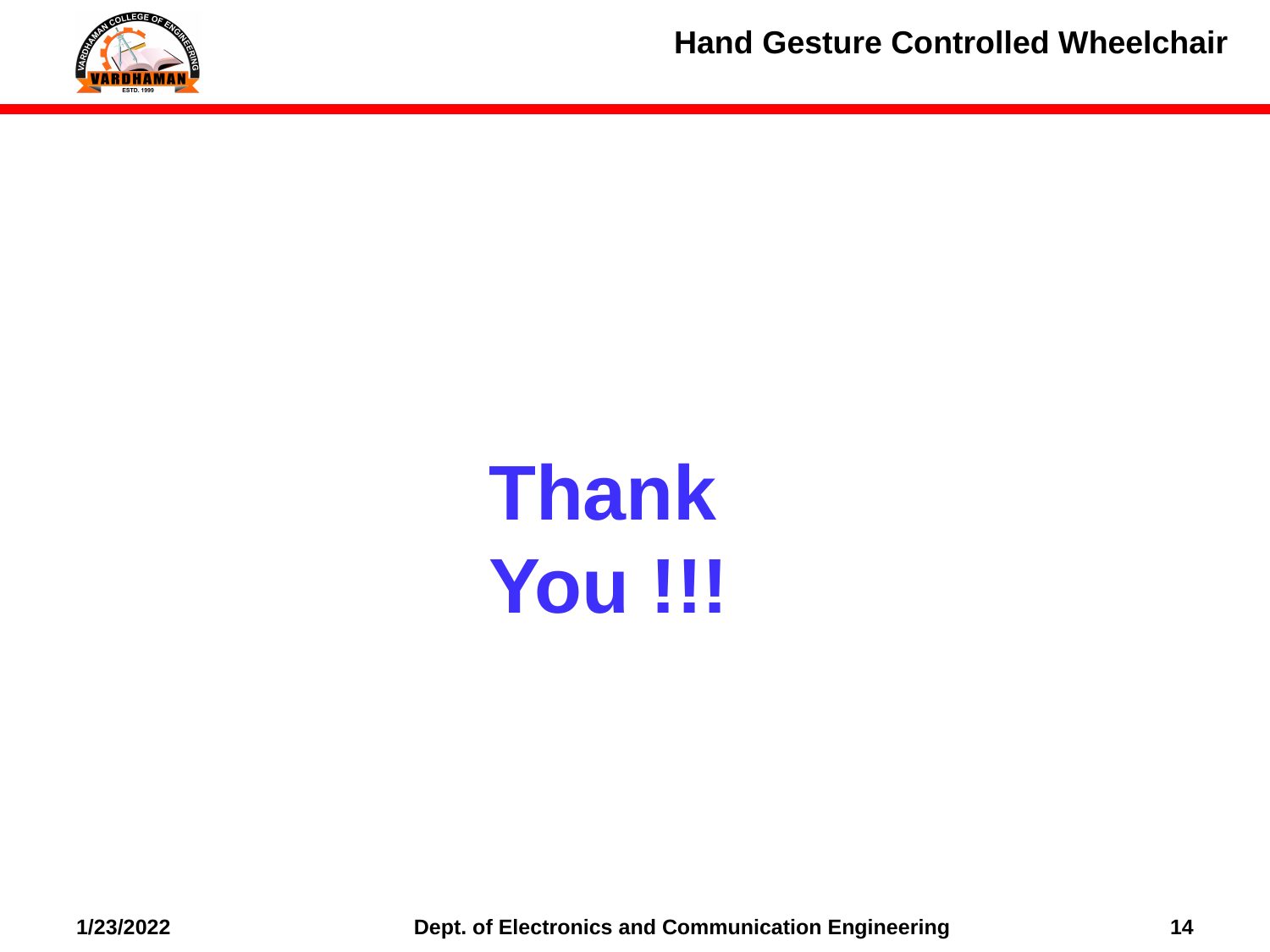

Hand Gesture Controlled Wheelchair
Thank You !!!
Dept. of Electronics and Communication Engineering
1/23/2022
14